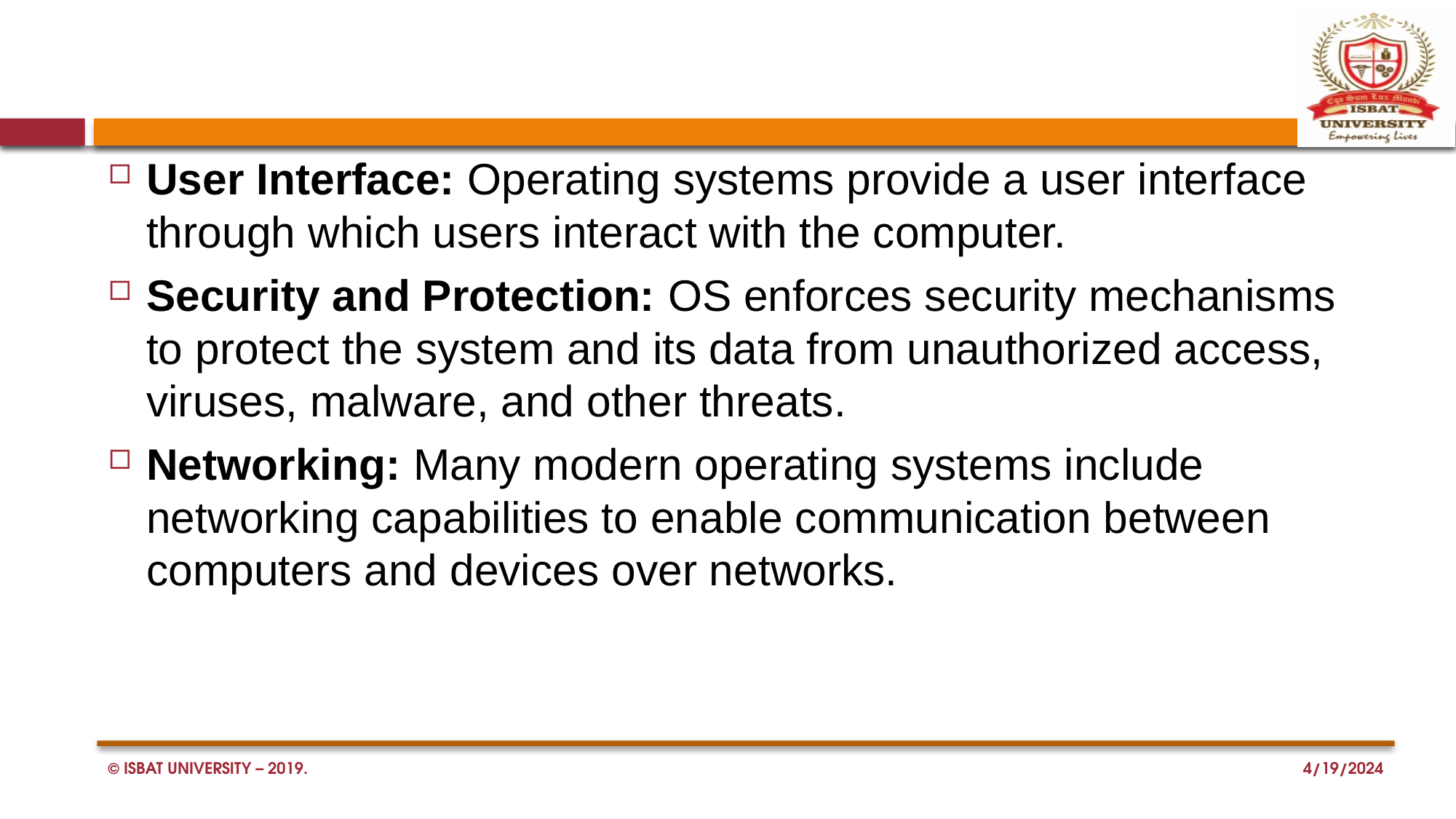

#
User Interface: Operating systems provide a user interface through which users interact with the computer.
Security and Protection: OS enforces security mechanisms to protect the system and its data from unauthorized access, viruses, malware, and other threats.
Networking: Many modern operating systems include networking capabilities to enable communication between computers and devices over networks.